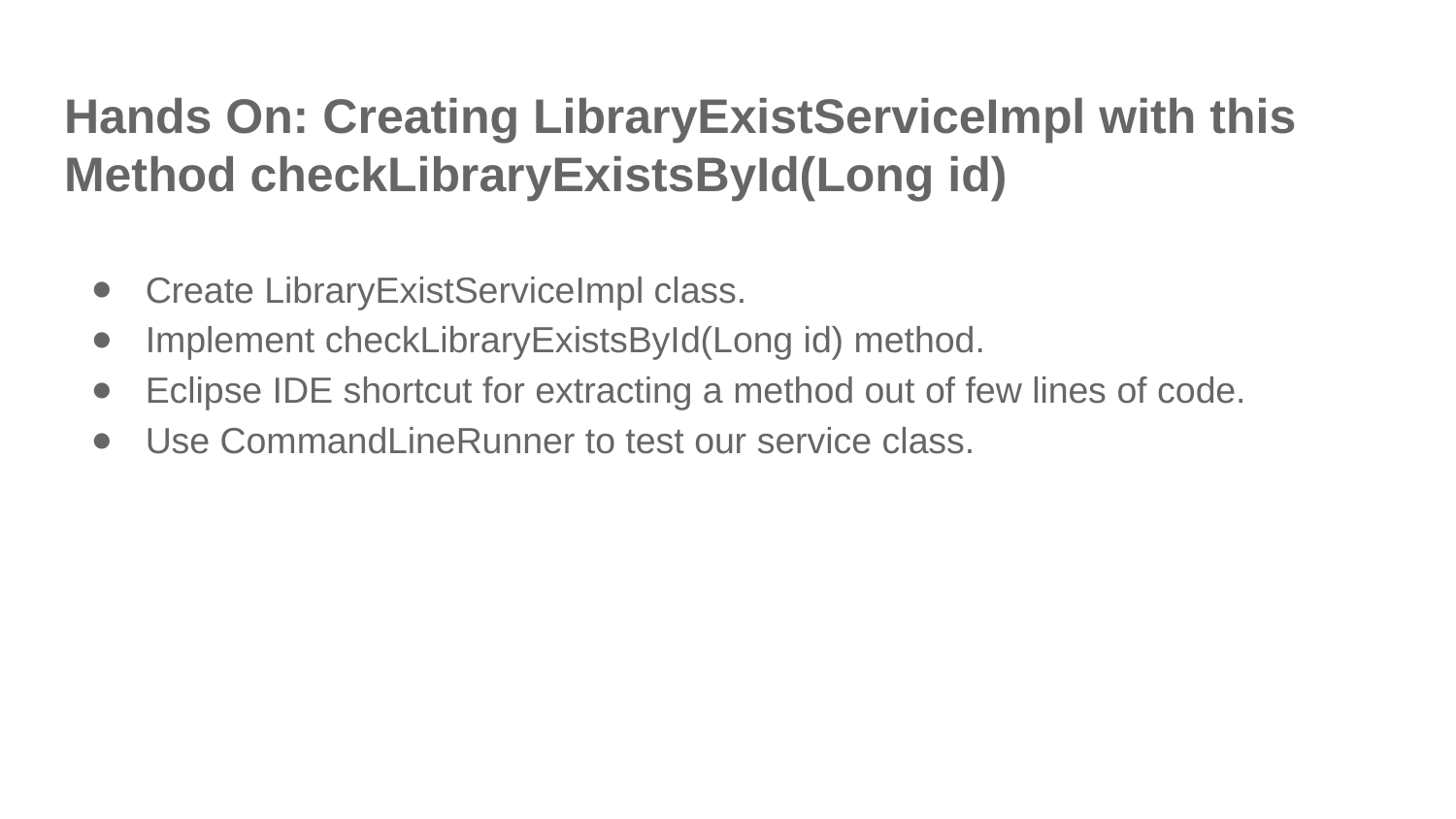

# Hands On: Creating LibraryExistServiceImpl with this Method checkLibraryExistsById(Long id)
Create LibraryExistServiceImpl class.
Implement checkLibraryExistsById(Long id) method.
Eclipse IDE shortcut for extracting a method out of few lines of code.
Use CommandLineRunner to test our service class.